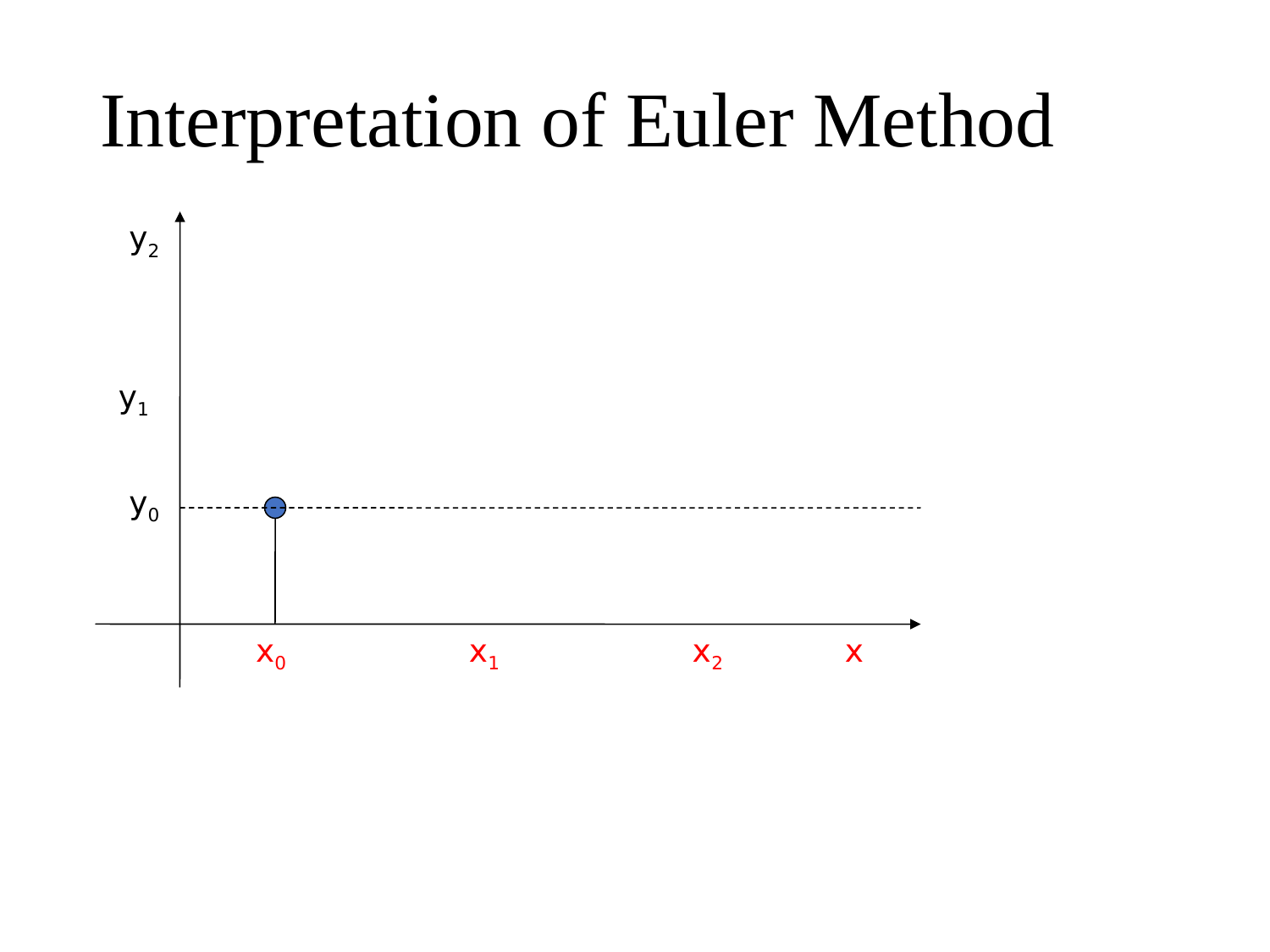

# Interpretation of Euler Method
y2

y1
y0

x0                  x1                   x2            x